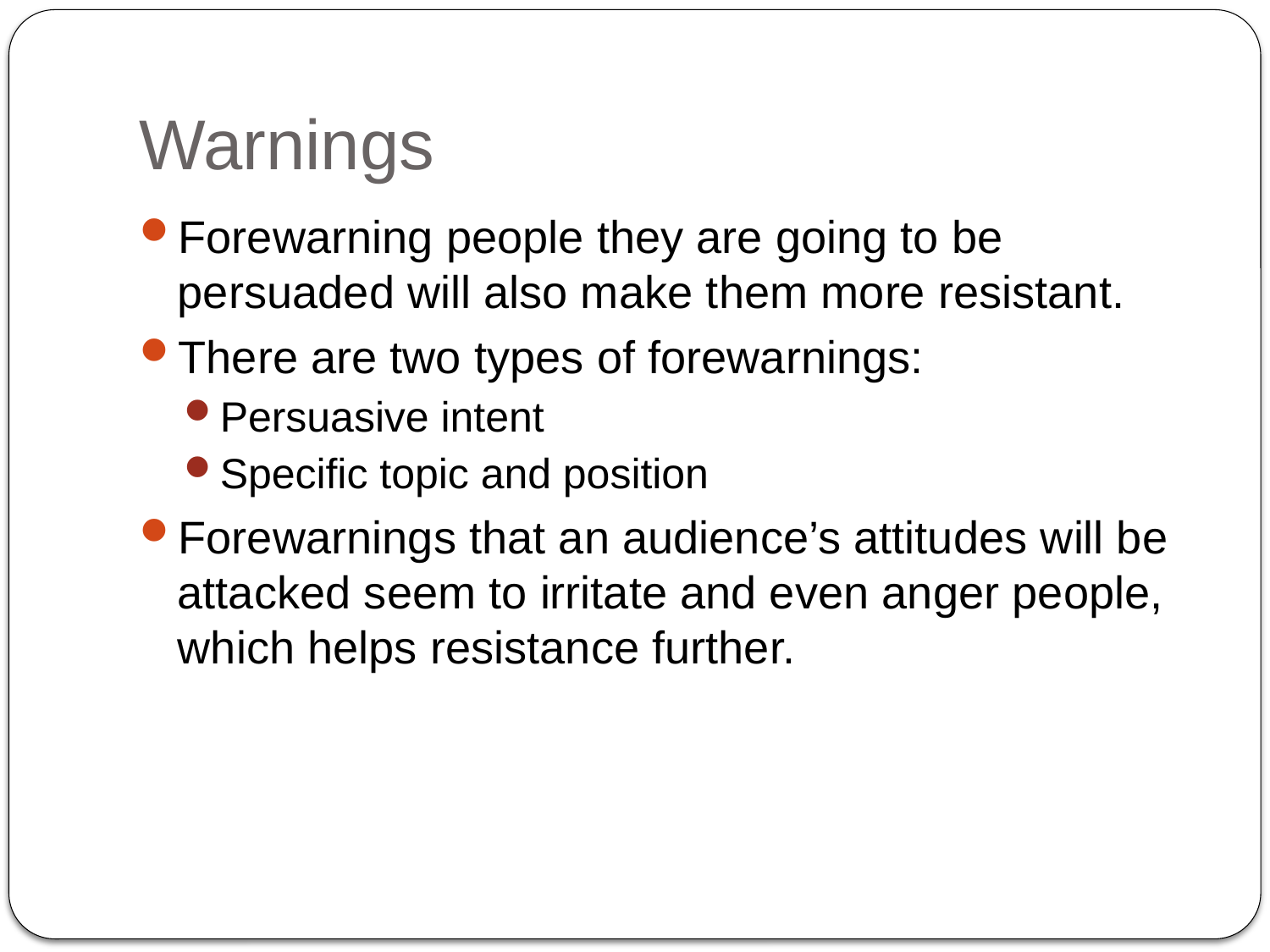

# Warnings
Forewarning people they are going to be persuaded will also make them more resistant.
There are two types of forewarnings:
Persuasive intent
Specific topic and position
Forewarnings that an audience’s attitudes will be attacked seem to irritate and even anger people, which helps resistance further.